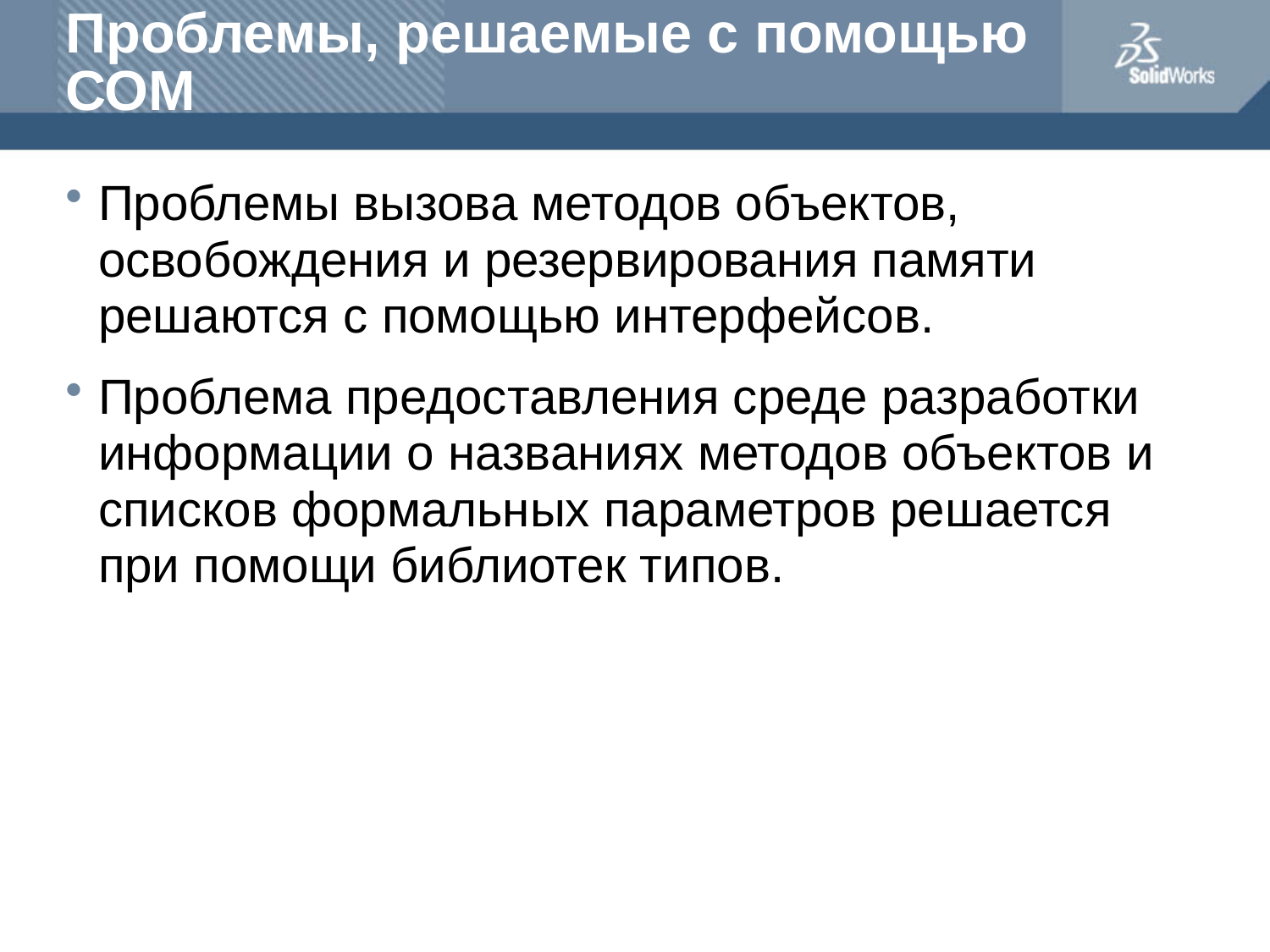

# Проблемы, решаемые с помощью СОМ
Проблемы вызова методов объектов, освобождения и резервирования памяти решаются с помощью интерфейсов.
Проблема предоставления среде разработки информации о названиях методов объектов и списков формальных параметров решается при помощи библиотек типов.